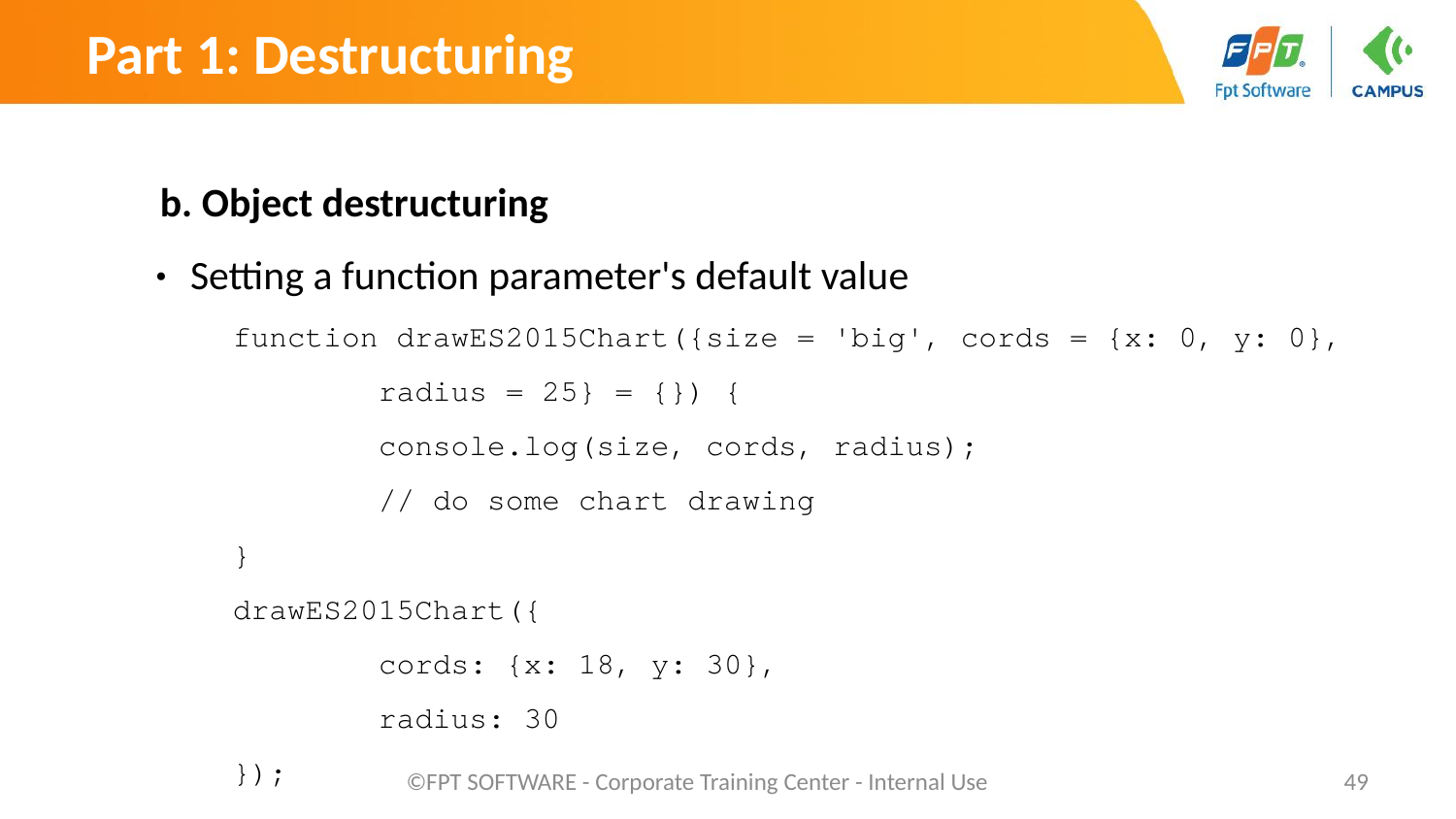

Part 1: Destructuring
b. Object destructuring
Setting a function parameter's default value
	function drawES2015Chart({size = 'big', cords = {x: 0, y: 0}, 		radius = 25} = {}) {
  		console.log(size, cords, radius);
  		// do some chart drawing
	}
	drawES2015Chart({
  		cords: {x: 18, y: 30},
  		radius: 30
	});

©FPT SOFTWARE - Corporate Training Center - Internal Use
49